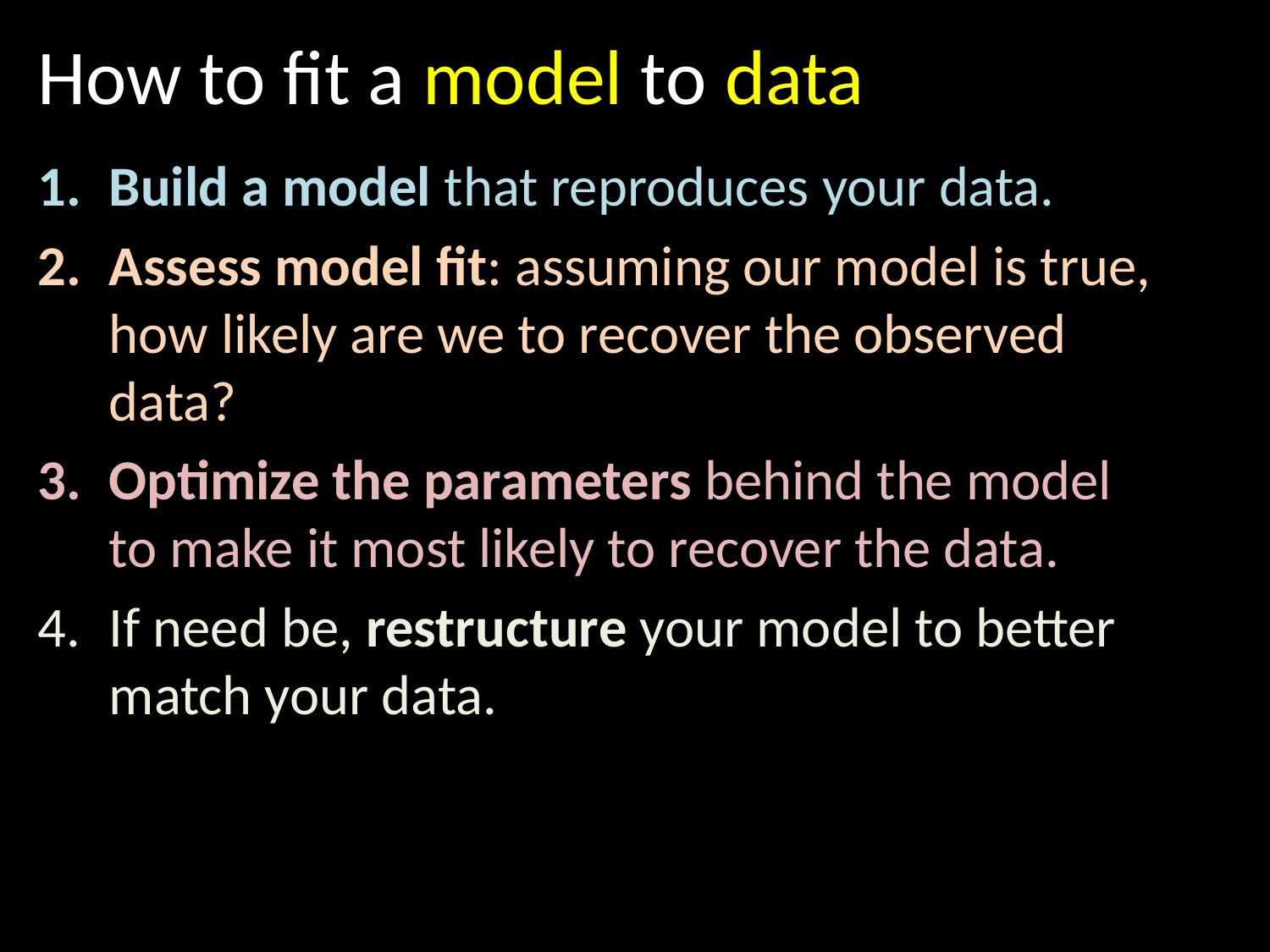

# How to fit a model to data
Build a model that reproduces your data.
Assess model fit: assuming our model is true, how likely are we to recover the observed data?
Optimize the parameters behind the model  to make it most likely to recover the data.
If need be, restructure your model to better match your data.